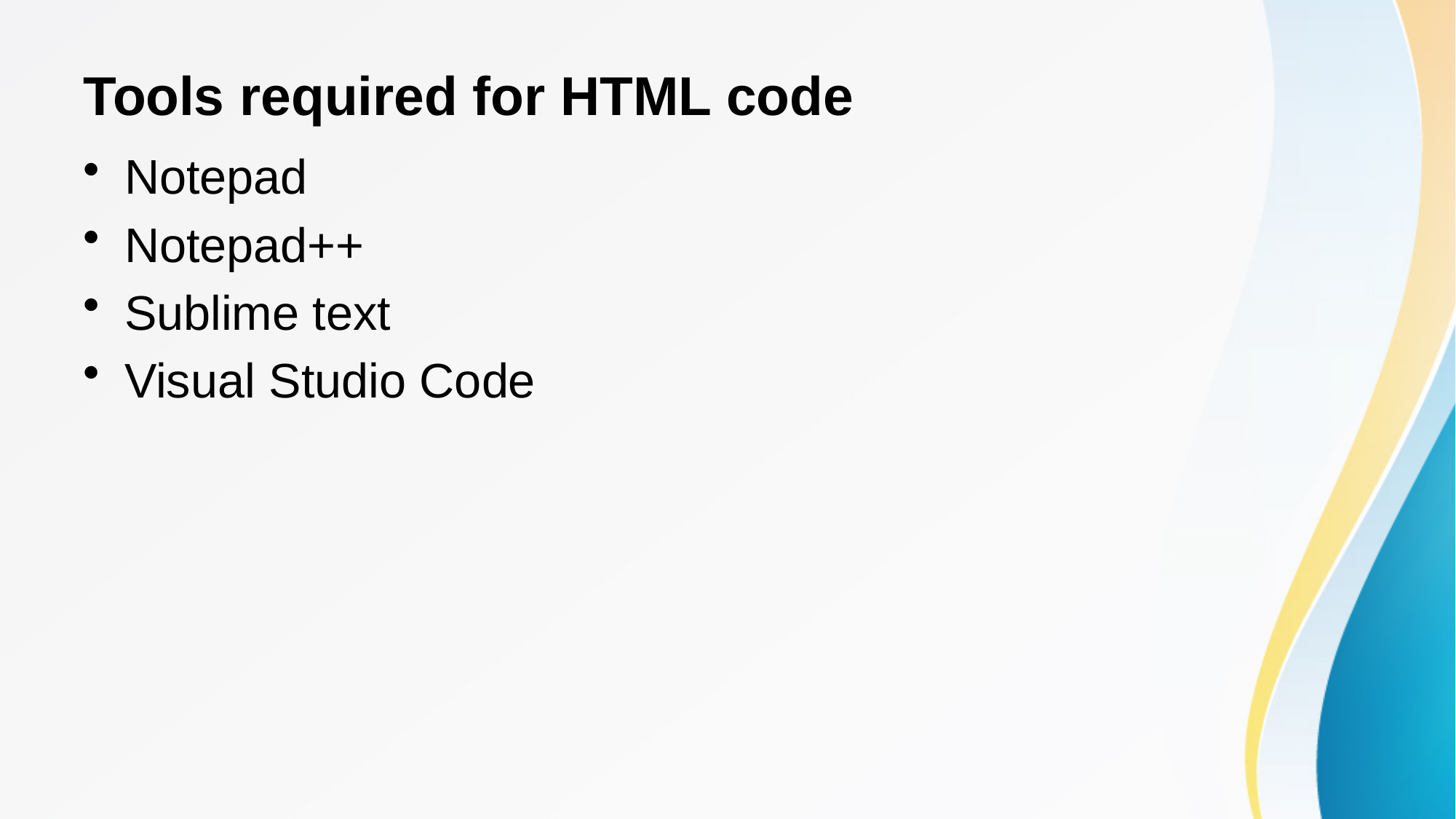

# Tools required for HTML code
Notepad
Notepad++
Sublime text
Visual Studio Code